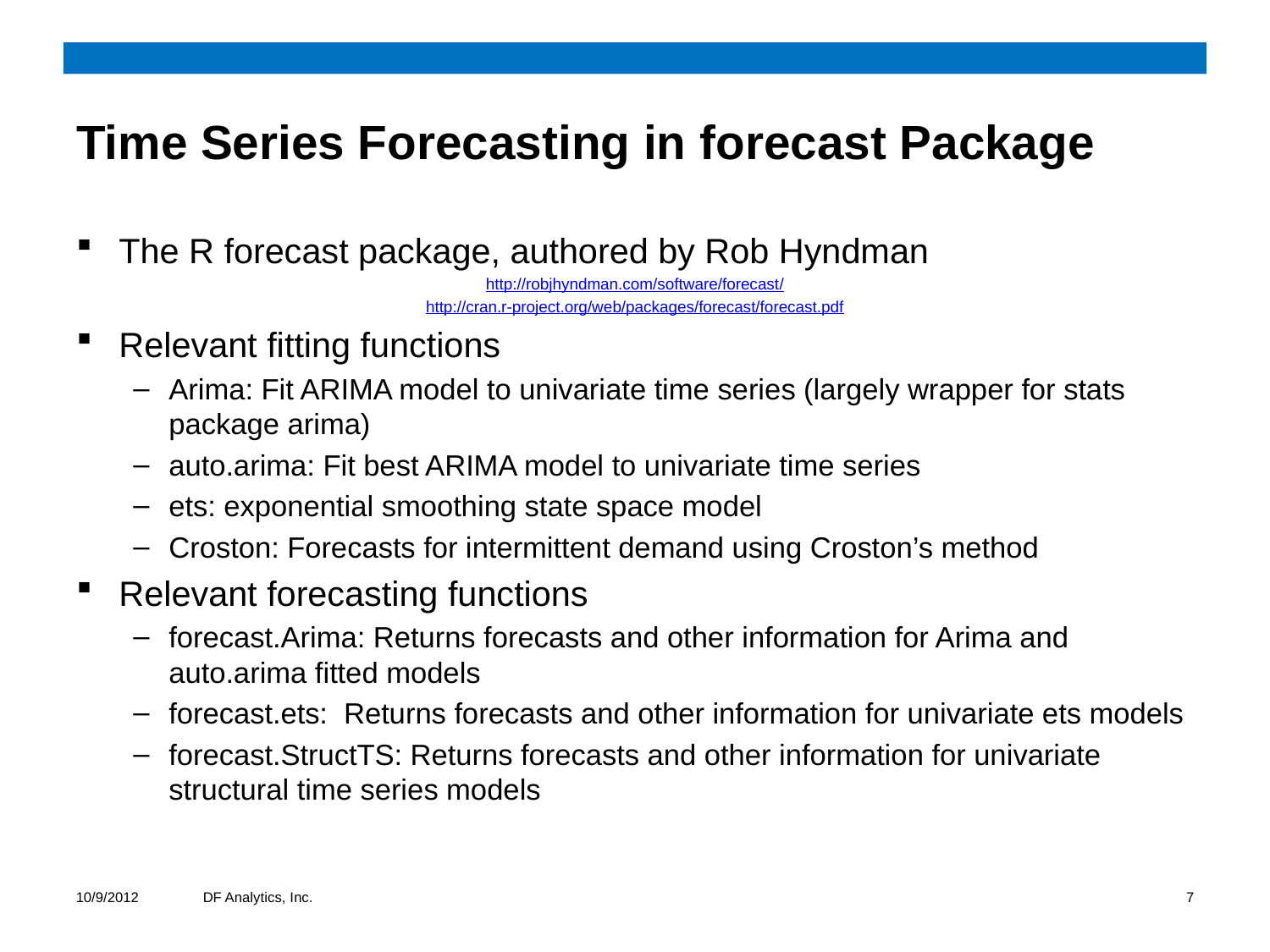

# Time Series Forecasting in forecast Package
The R forecast package, authored by Rob Hyndman
http://robjhyndman.com/software/forecast/
http://cran.r-project.org/web/packages/forecast/forecast.pdf
Relevant fitting functions
Arima: Fit ARIMA model to univariate time series (largely wrapper for stats package arima)
auto.arima: Fit best ARIMA model to univariate time series
ets: exponential smoothing state space model
Croston: Forecasts for intermittent demand using Croston’s method
Relevant forecasting functions
forecast.Arima: Returns forecasts and other information for Arima and auto.arima fitted models
forecast.ets:  Returns forecasts and other information for univariate ets models
forecast.StructTS: Returns forecasts and other information for univariate structural time series models

10/9/2012
DF Analytics, Inc.
7